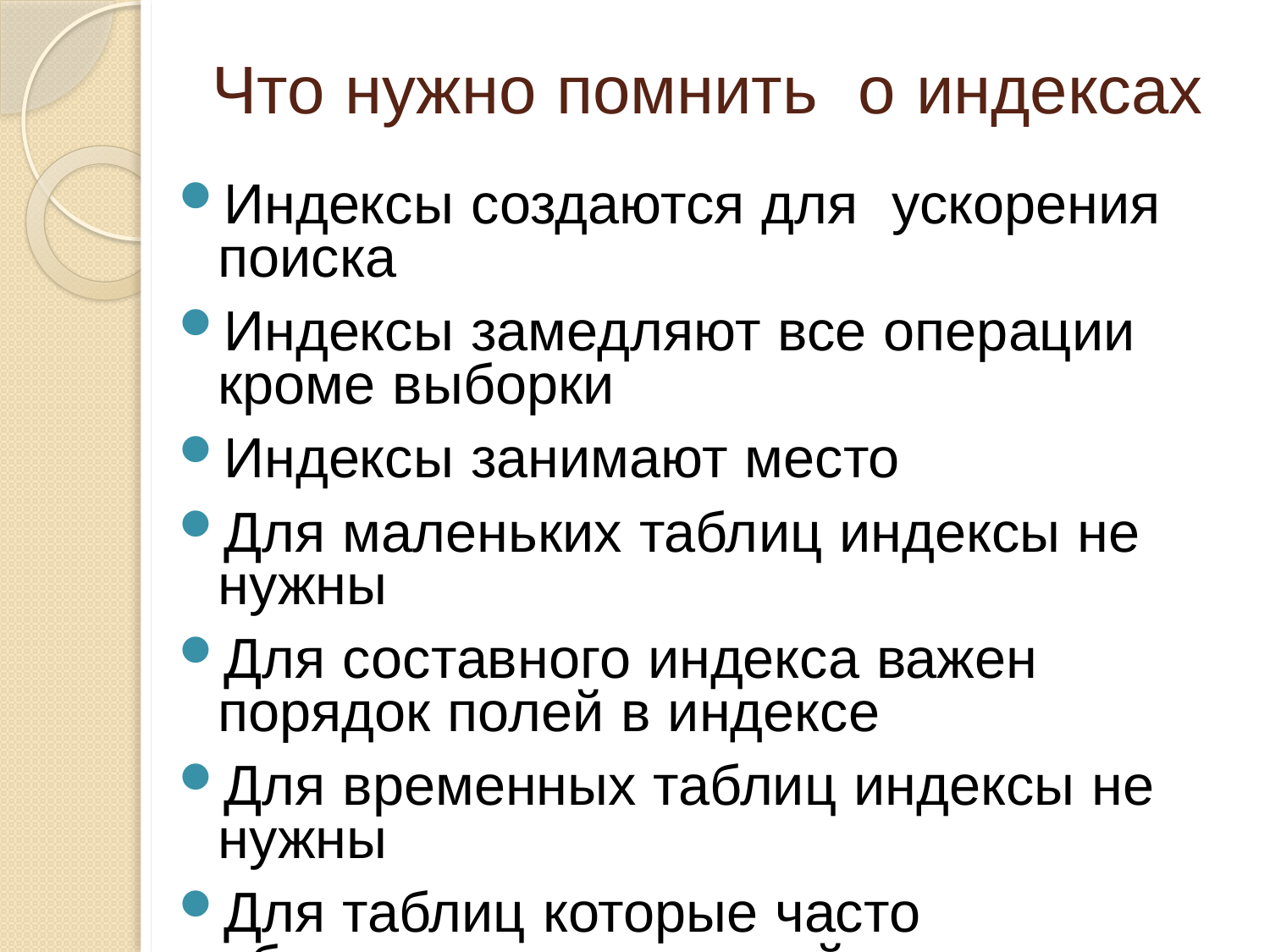

# Что нужно помнить  о индексах
Индексы создаются для  ускорения поиска
Индексы замедляют все операции кроме выборки
Индексы занимают место
Для маленьких таблиц индексы не нужны
Для составного индекса важен порядок полей в индексе
Для временных таблиц индексы не нужны
Для таблиц которые часто обновляются используйте как можно меньше индексов